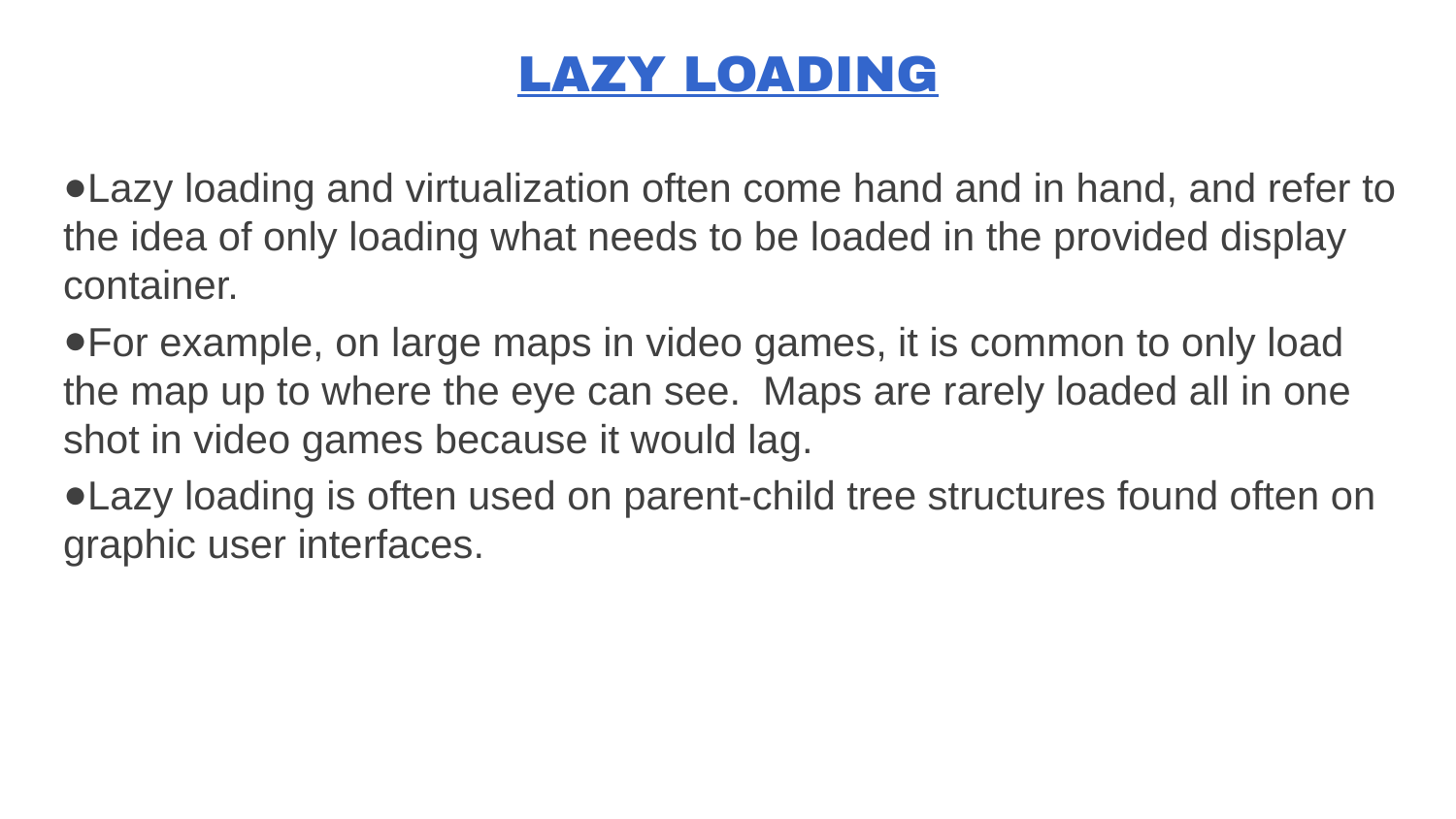

# LAZY LOADING
Lazy loading and virtualization often come hand and in hand, and refer to the idea of only loading what needs to be loaded in the provided display container.
For example, on large maps in video games, it is common to only load the map up to where the eye can see.  Maps are rarely loaded all in one shot in video games because it would lag.
Lazy loading is often used on parent-child tree structures found often on graphic user interfaces.